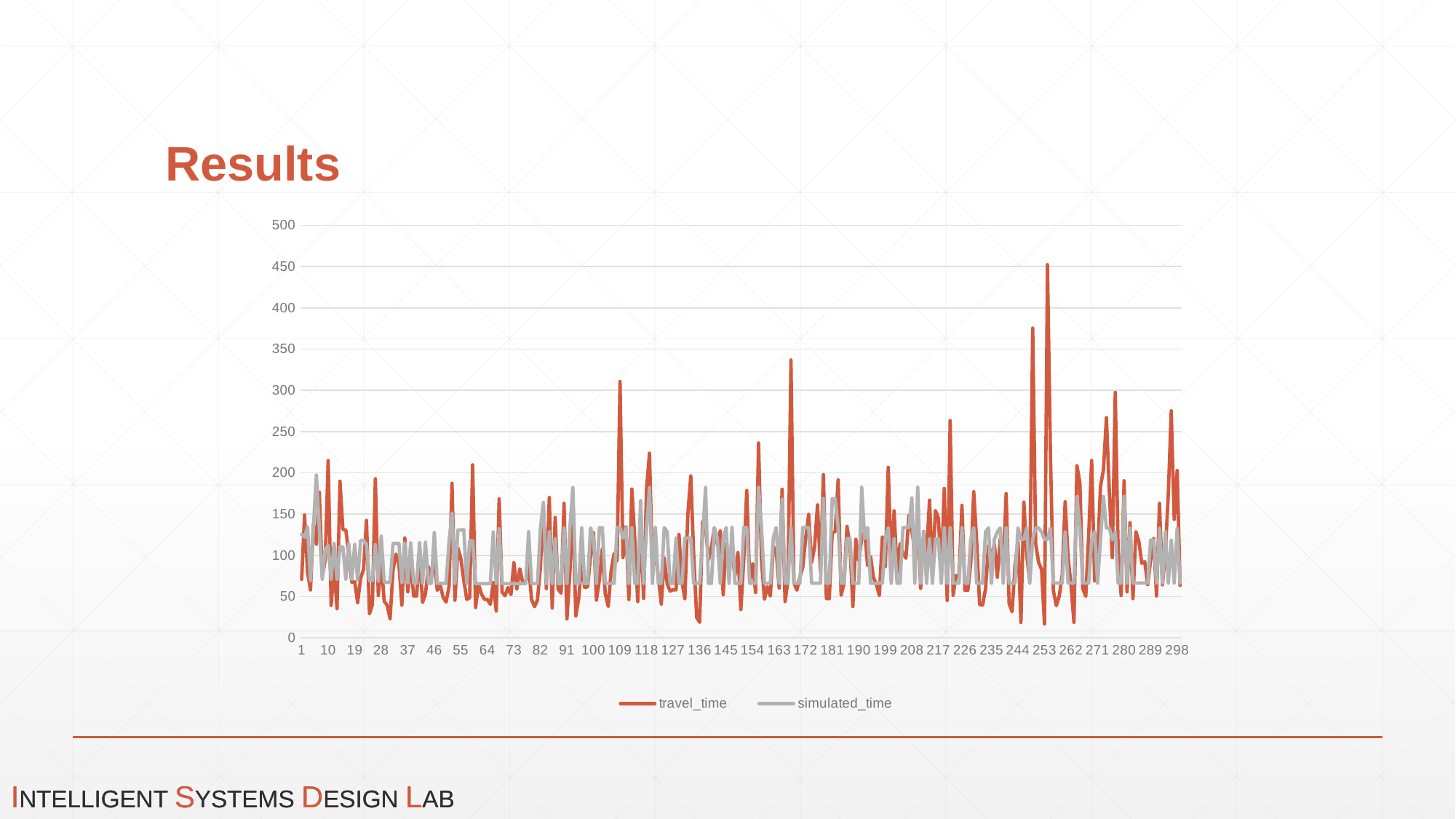

# Results

### Chart

| Category | travel_time | simulated_time |
|---|---|---|